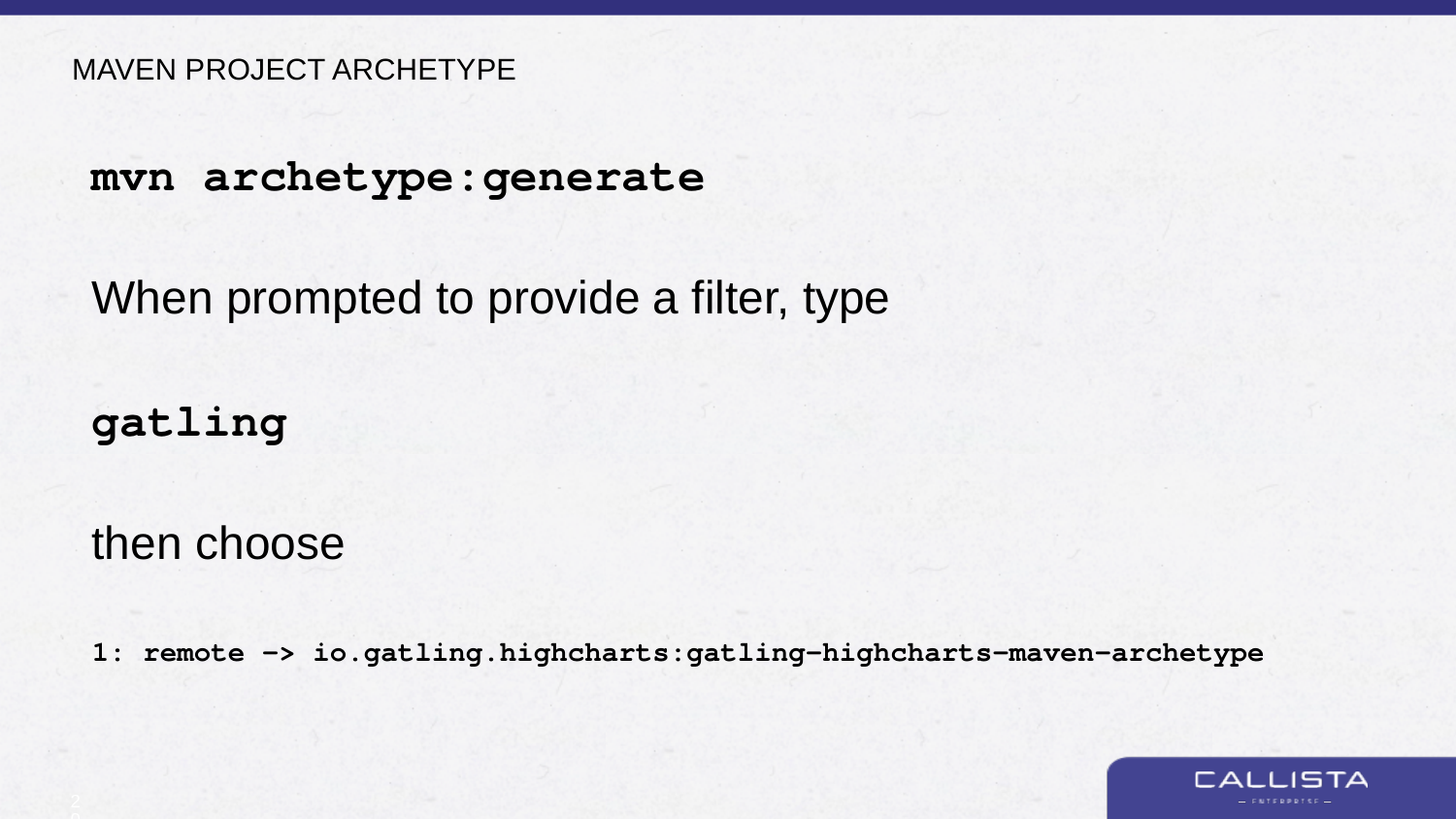

# Maven project archetype
mvn archetype:generate

When prompted to provide a filter, type

gatling

then choose

1: remote -> io.gatling.highcharts:gatling-highcharts-maven-archetype
20